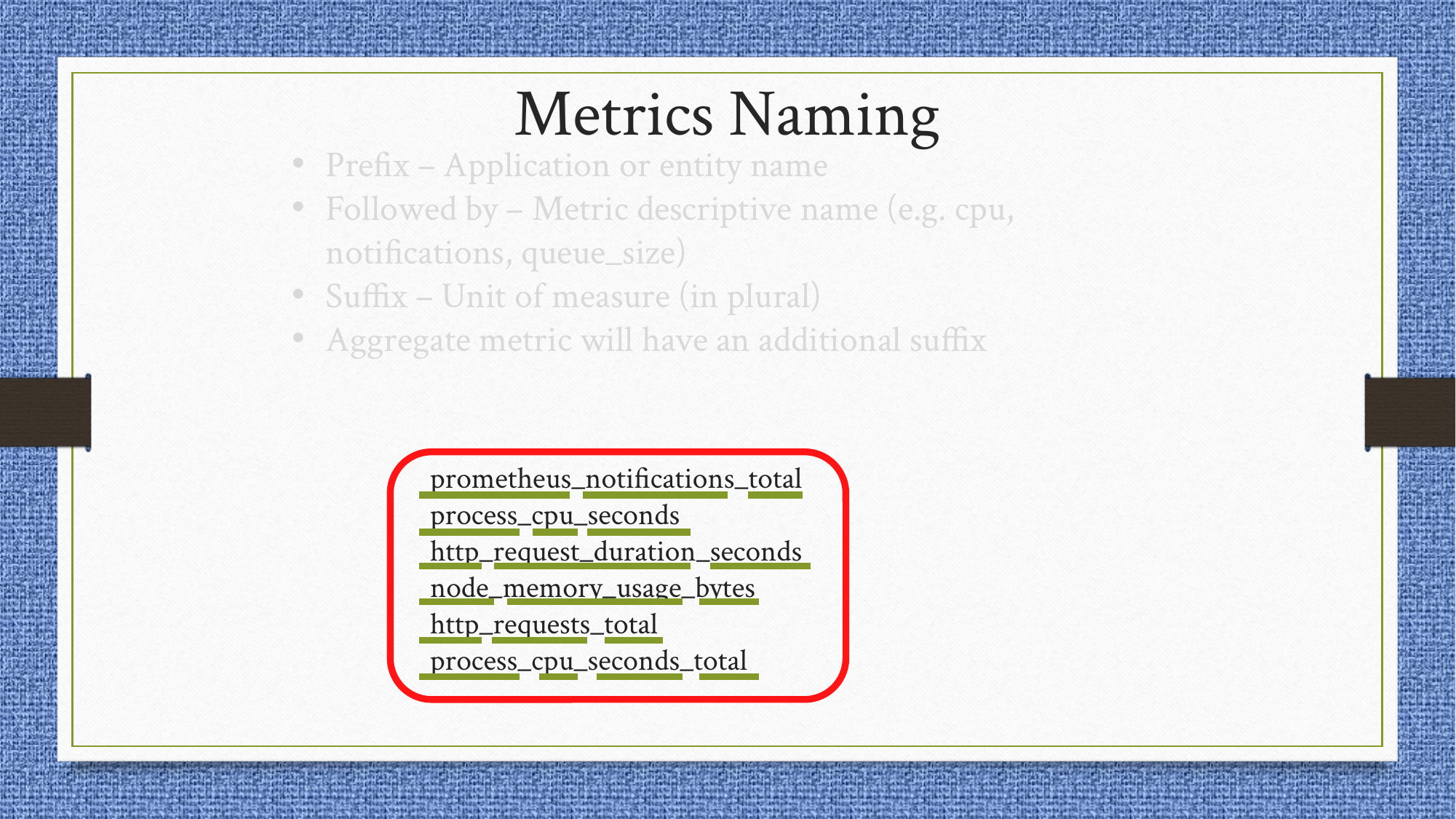

Metrics Naming
Prefix – Application or entity name
Followed by – Metric descriptive name (e.g. cpu, notifications, queue_size)
Suffix – Unit of measure (in plural)
Aggregate metric will have an additional suffix
# prometheus_notifications_total process_cpu_seconds http_request_duration_seconds node_memory_usage_bytes http_requests_total process_cpu_seconds_total